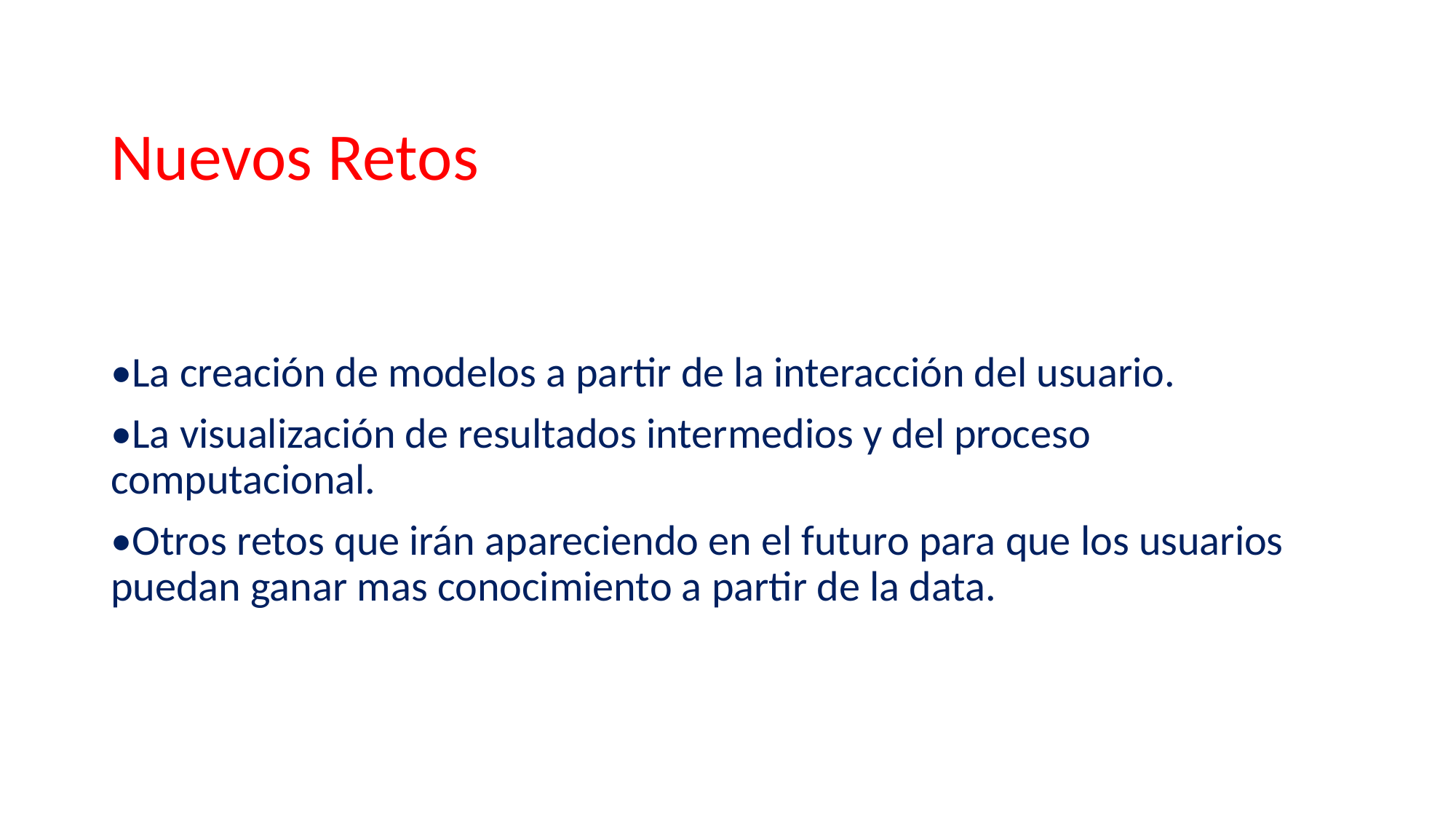

# Nuevos Retos

•La creación de modelos a partir de la interacción del usuario.
•La visualización de resultados intermedios y del proceso computacional.
•Otros retos que irán apareciendo en el futuro para que los usuarios puedan ganar mas conocimiento a partir de la data.